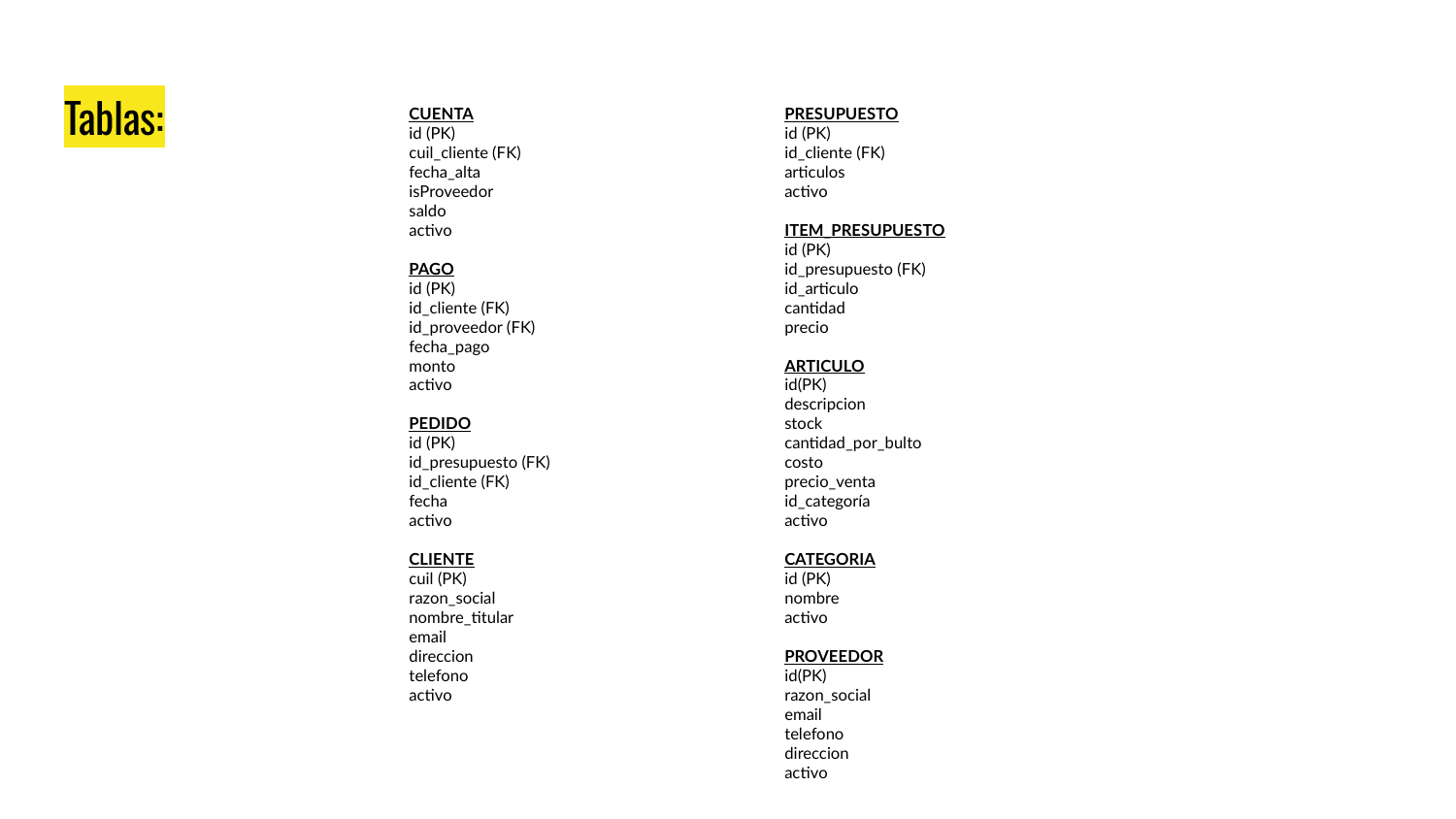

# Tablas:
CUENTA
id (PK)
cuil_cliente (FK)
fecha_alta
isProveedor
saldo
activo

PAGO
id (PK)
id_cliente (FK)
id_proveedor (FK)
fecha_pago
monto
activo

PEDIDO
id (PK)
id_presupuesto (FK)
id_cliente (FK)
fecha
activo

CLIENTE
cuil (PK)
razon_social
nombre_titular
email
direccion
telefono
activo
PRESUPUESTO
id (PK)
id_cliente (FK)
articulos
activo

ITEM_PRESUPUESTO
id (PK)
id_presupuesto (FK)
id_articulo
cantidad
precio

ARTICULO
id(PK)
descripcion
stock
cantidad_por_bulto
costo
precio_venta
id_categoría
activo

CATEGORIA
id (PK)
nombre
activo

PROVEEDOR
id(PK)
razon_social
email
telefono
direccion
activo